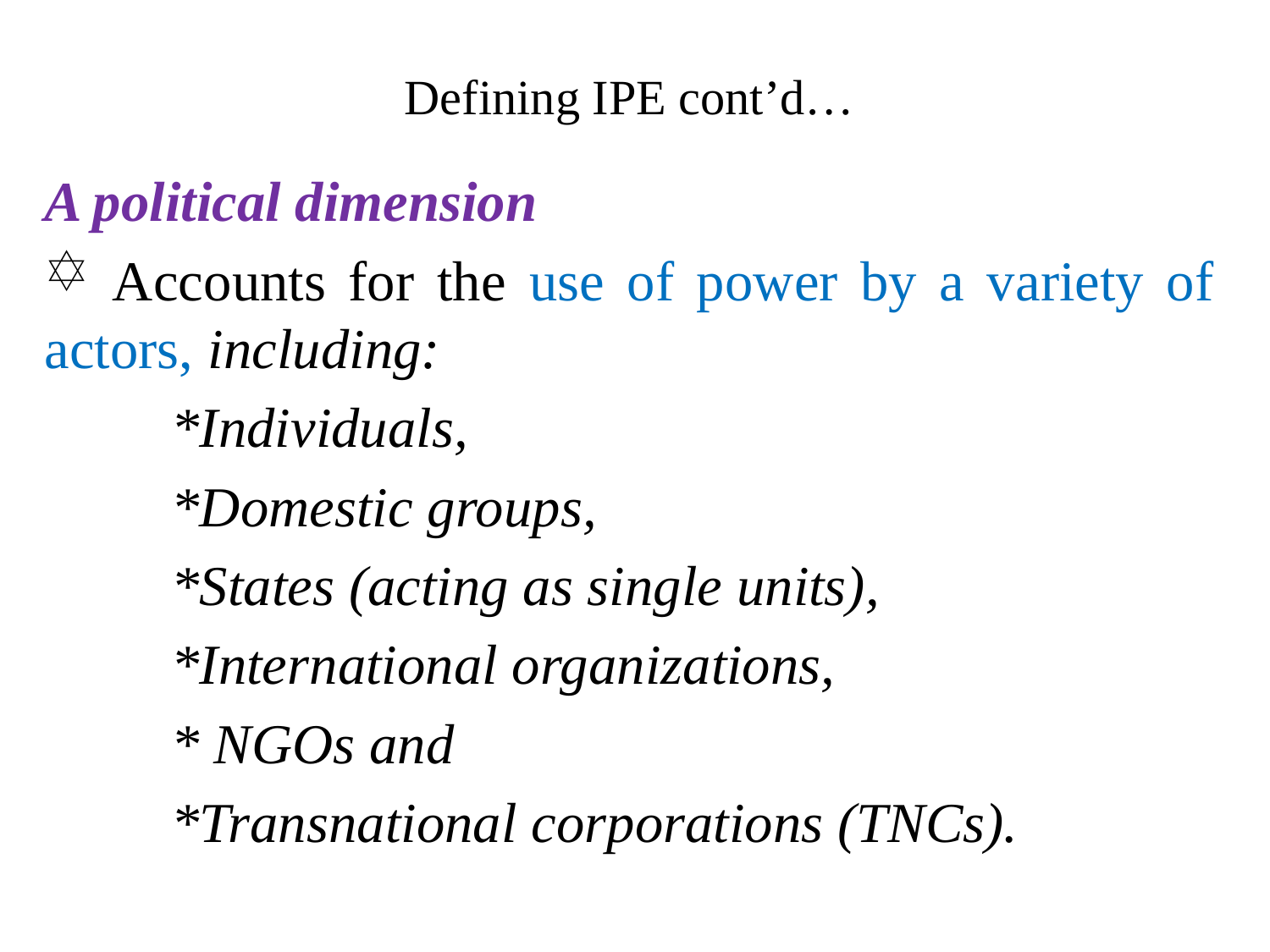

# Defining IPE cont’d…
A political dimension
 Accounts for the use of power by a variety of actors, including:
	*Individuals,
	*Domestic groups,
	*States (acting as single units),
	*International organizations,
	* NGOs and
	*Transnational corporations (TNCs).